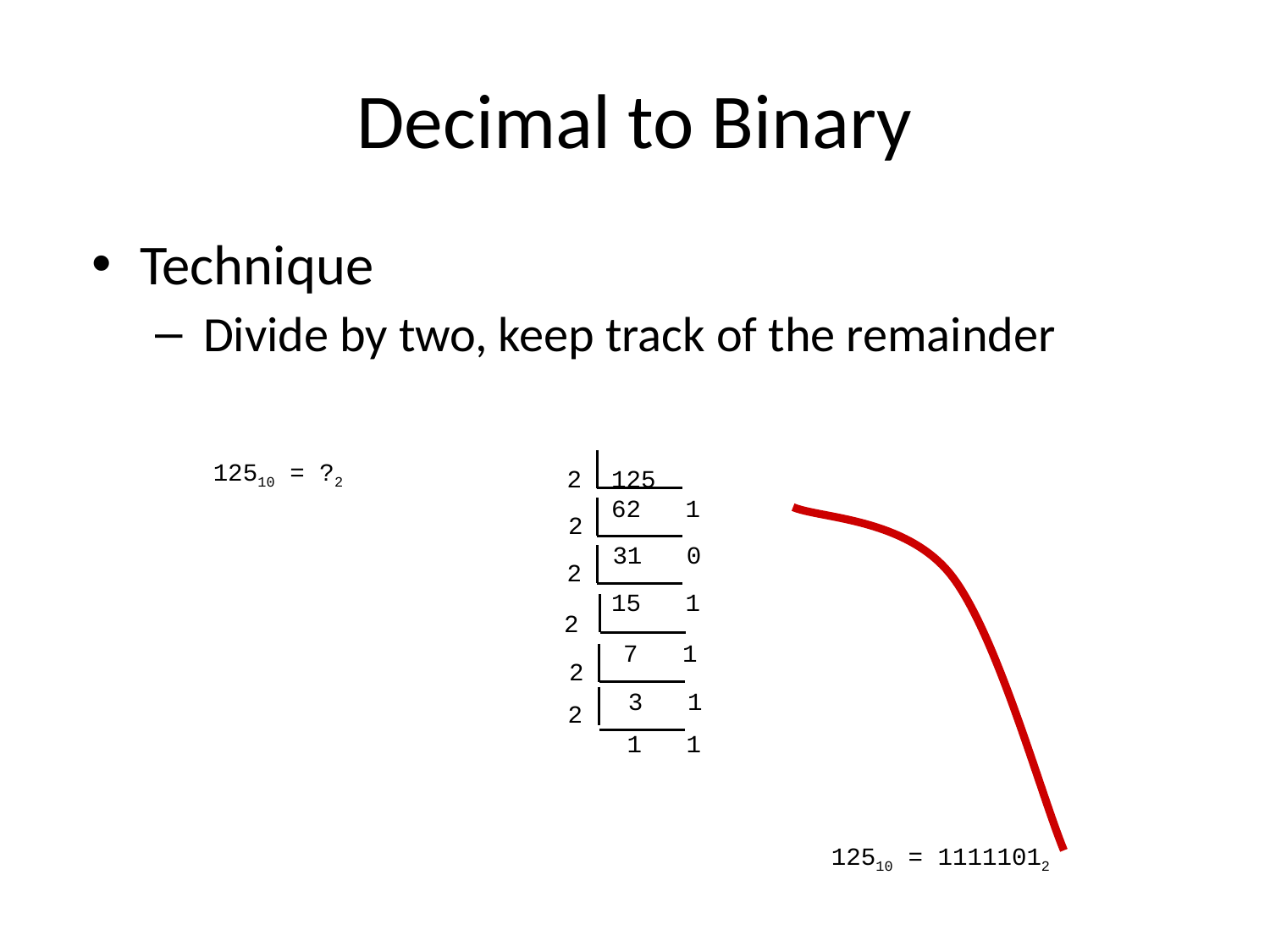

# Decimal to Binary
Technique
Divide by two, keep track of the remainder

12510 = ?2
2  125
   62   1
2
   31   0

2
   15   1
2
    7   1
2
    3   1
2
    1   1

12510 = 11111012